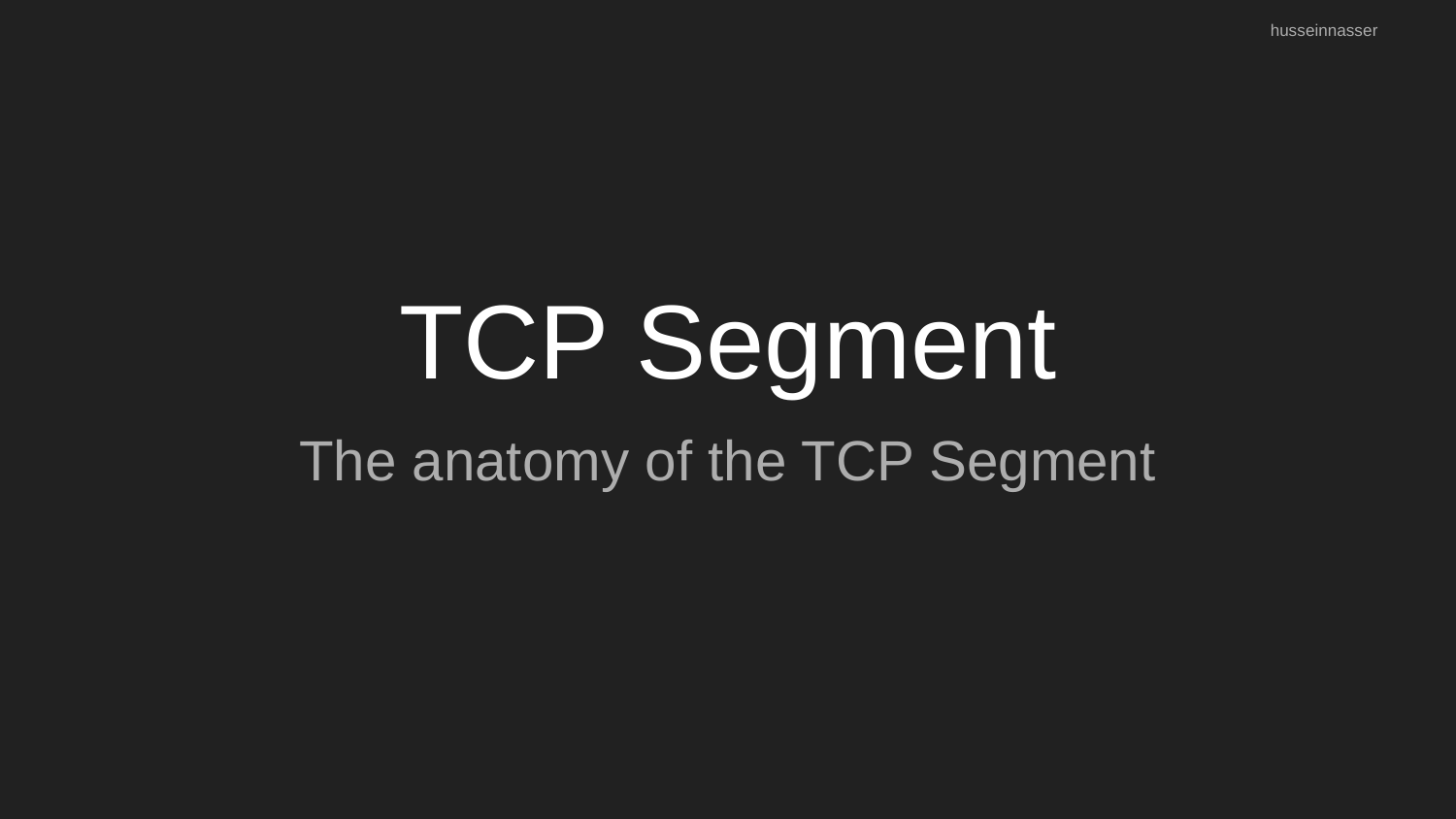

husseinnasser
# TCP Segment
The anatomy of the TCP Segment